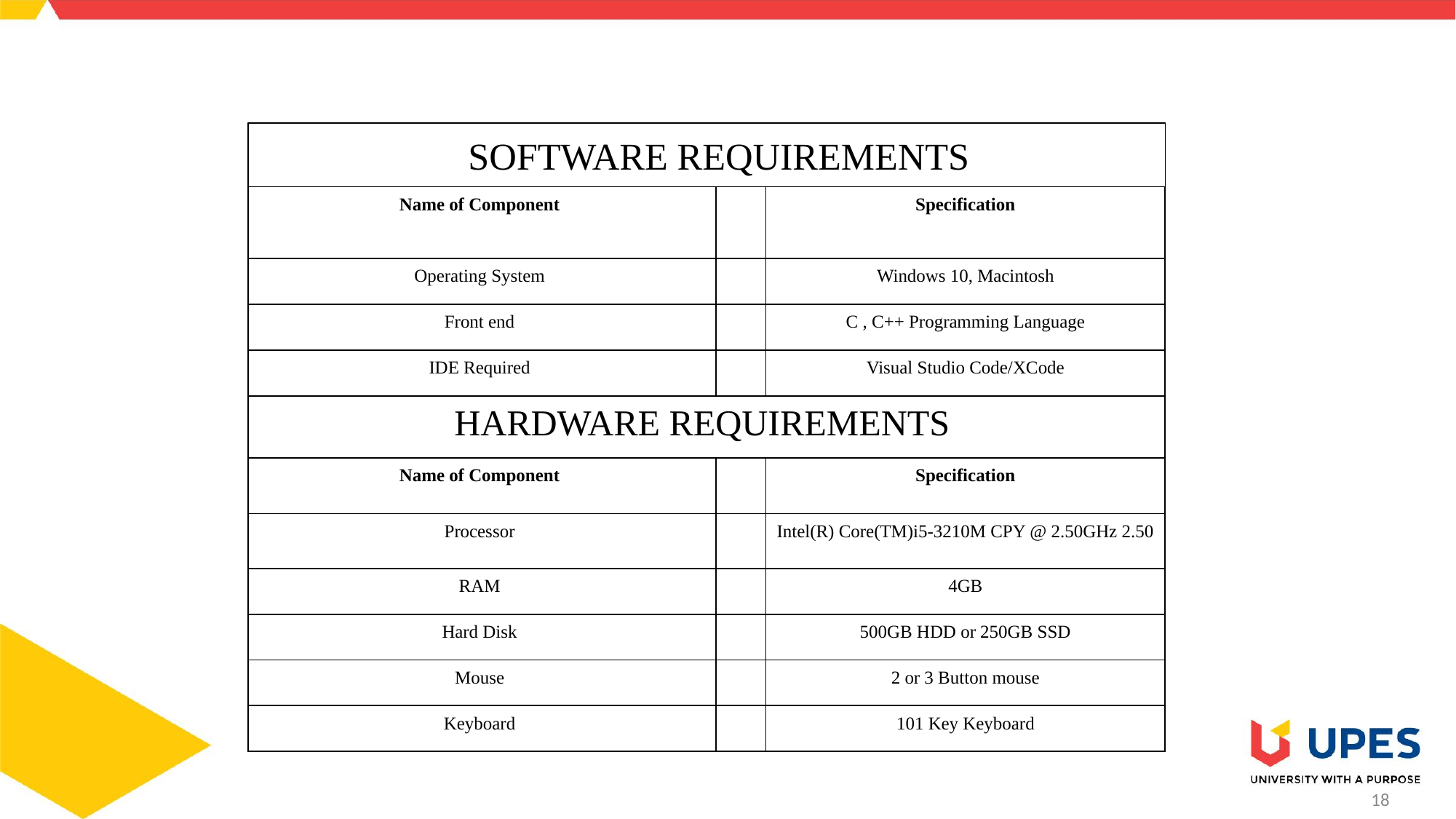

SOFTWARE REQUIREMENTS
| Name of Component |  | Specification |
| --- | --- | --- |
| Operating System |  | Windows 10, Macintosh |
| Front end |  | C , C++ Programming Language |
| IDE Required |  | Visual Studio Code/XCode |
| HARDWARE REQUIREMENTS |  |  |
| Name of Component |  | Specification |
| Processor |  | Intel(R) Core(TM)i5-3210M CPY @ 2.50GHz 2.50 |
| RAM |  | 4GB |
| Hard Disk |  | 500GB HDD or 250GB SSD |
| Mouse |  | 2 or 3 Button mouse |
| Keyboard |  | 101 Key Keyboard |